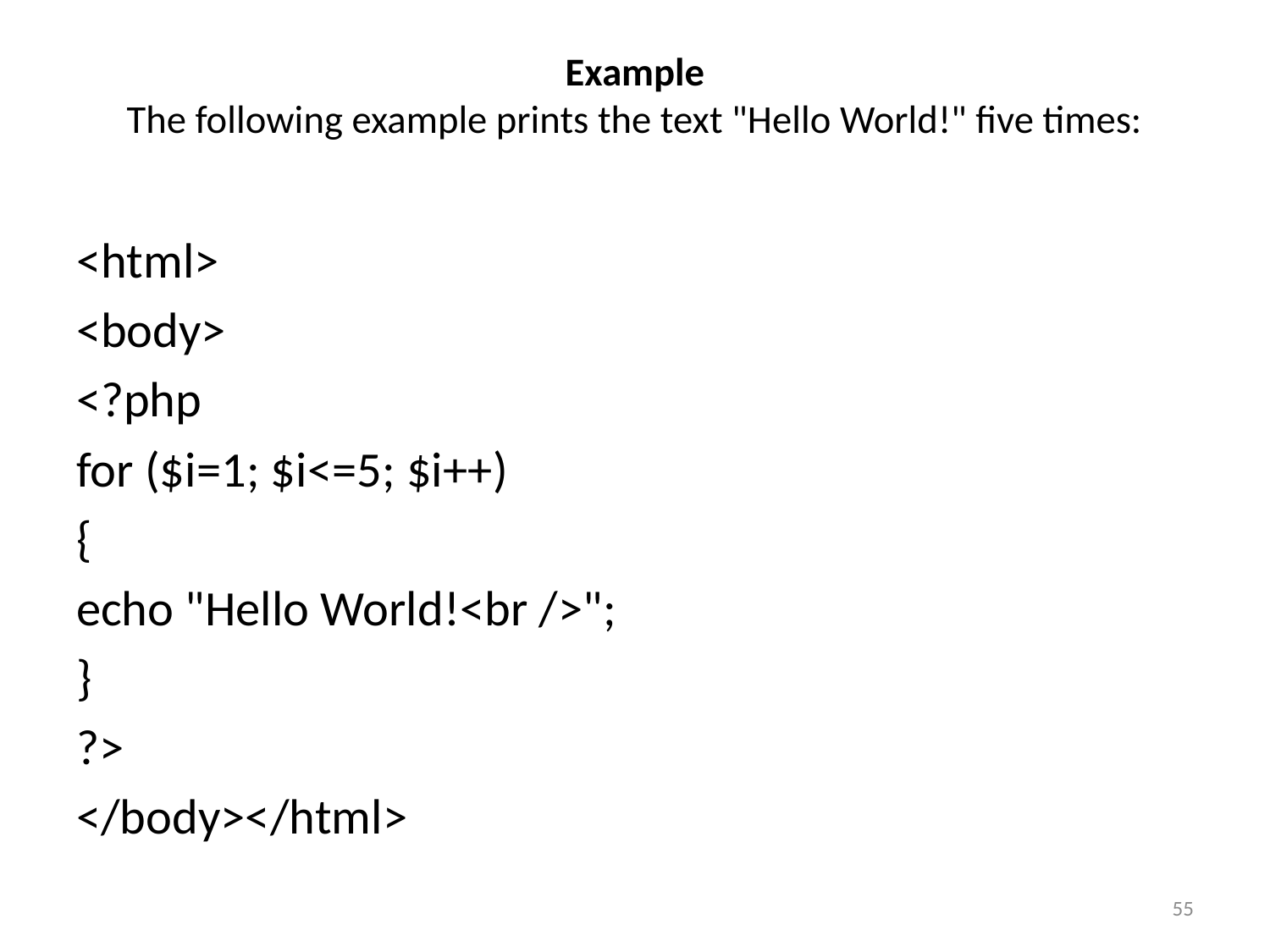

# Example The following example prints the text "Hello World!" five times:
<html>
<body>
<?php
for ($i=1; $i<=5; $i++)
{
echo "Hello World!<br />";
}
?>
</body></html>
55